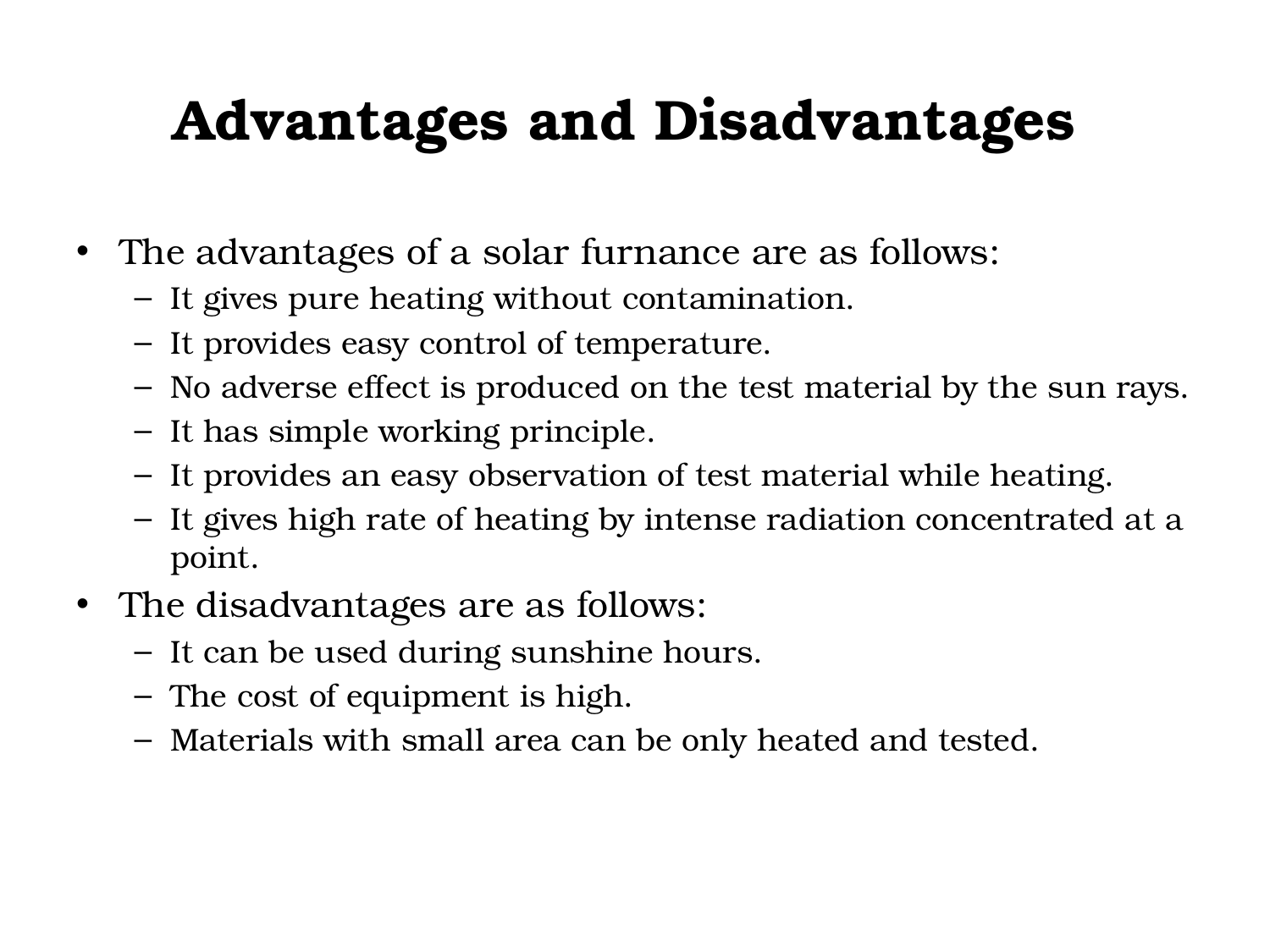

# Advantages and Disadvantages
The advantages of a solar furnance are as follows:
It gives pure heating without contamination.
It provides easy control of temperature.
No adverse effect is produced on the test material by the sun rays.
It has simple working principle.
It provides an easy observation of test material while heating.
It gives high rate of heating by intense radiation concentrated at a point.
The disadvantages are as follows:
It can be used during sunshine hours.
The cost of equipment is high.
Materials with small area can be only heated and tested.